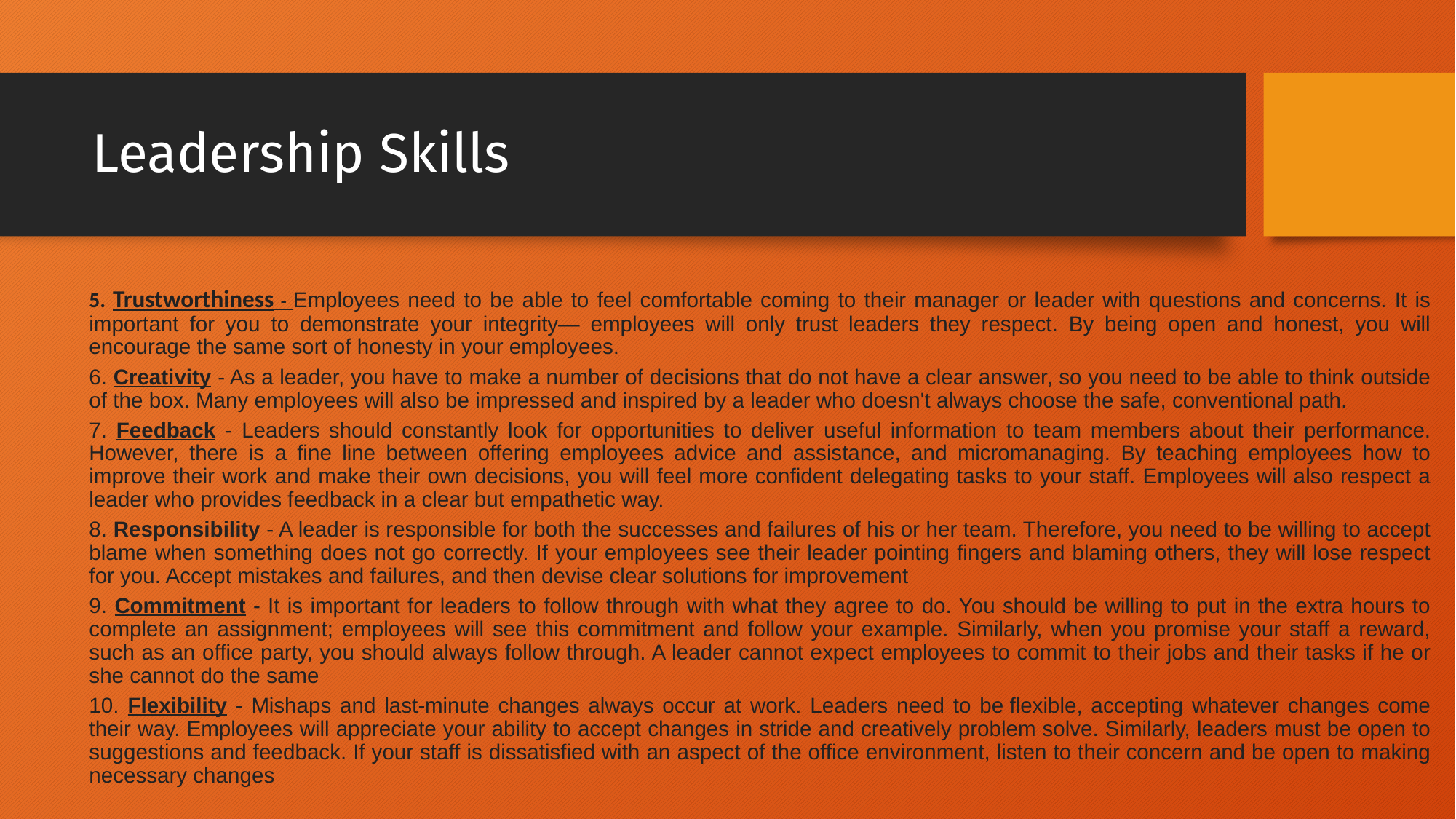

# Leadership Skills

5. Trustworthiness - Employees need to be able to feel comfortable coming to their manager or leader with questions and concerns. It is important for you to demonstrate your integrity— employees will only trust leaders they respect. By being open and honest, you will encourage the same sort of honesty in your employees.
6. Creativity - As a leader, you have to make a number of decisions that do not have a clear answer, so you need to be able to think outside of the box. Many employees will also be impressed and inspired by a leader who doesn't always choose the safe, conventional path.
7. Feedback - Leaders should constantly look for opportunities to deliver useful information to team members about their performance. However, there is a fine line between offering employees advice and assistance, and micromanaging. By teaching employees how to improve their work and make their own decisions, you will feel more confident delegating tasks to your staff. Employees will also respect a leader who provides feedback in a clear but empathetic way.
8. Responsibility - A leader is responsible for both the successes and failures of his or her team. Therefore, you need to be willing to accept blame when something does not go correctly. If your employees see their leader pointing fingers and blaming others, they will lose respect for you. Accept mistakes and failures, and then devise clear solutions for improvement
9. Commitment - It is important for leaders to follow through with what they agree to do. You should be willing to put in the extra hours to complete an assignment; employees will see this commitment and follow your example. Similarly, when you promise your staff a reward, such as an office party, you should always follow through. A leader cannot expect employees to commit to their jobs and their tasks if he or she cannot do the same
10. Flexibility - Mishaps and last-minute changes always occur at work. Leaders need to be flexible, accepting whatever changes come their way. Employees will appreciate your ability to accept changes in stride and creatively problem solve. Similarly, leaders must be open to suggestions and feedback. If your staff is dissatisfied with an aspect of the office environment, listen to their concern and be open to making necessary changes